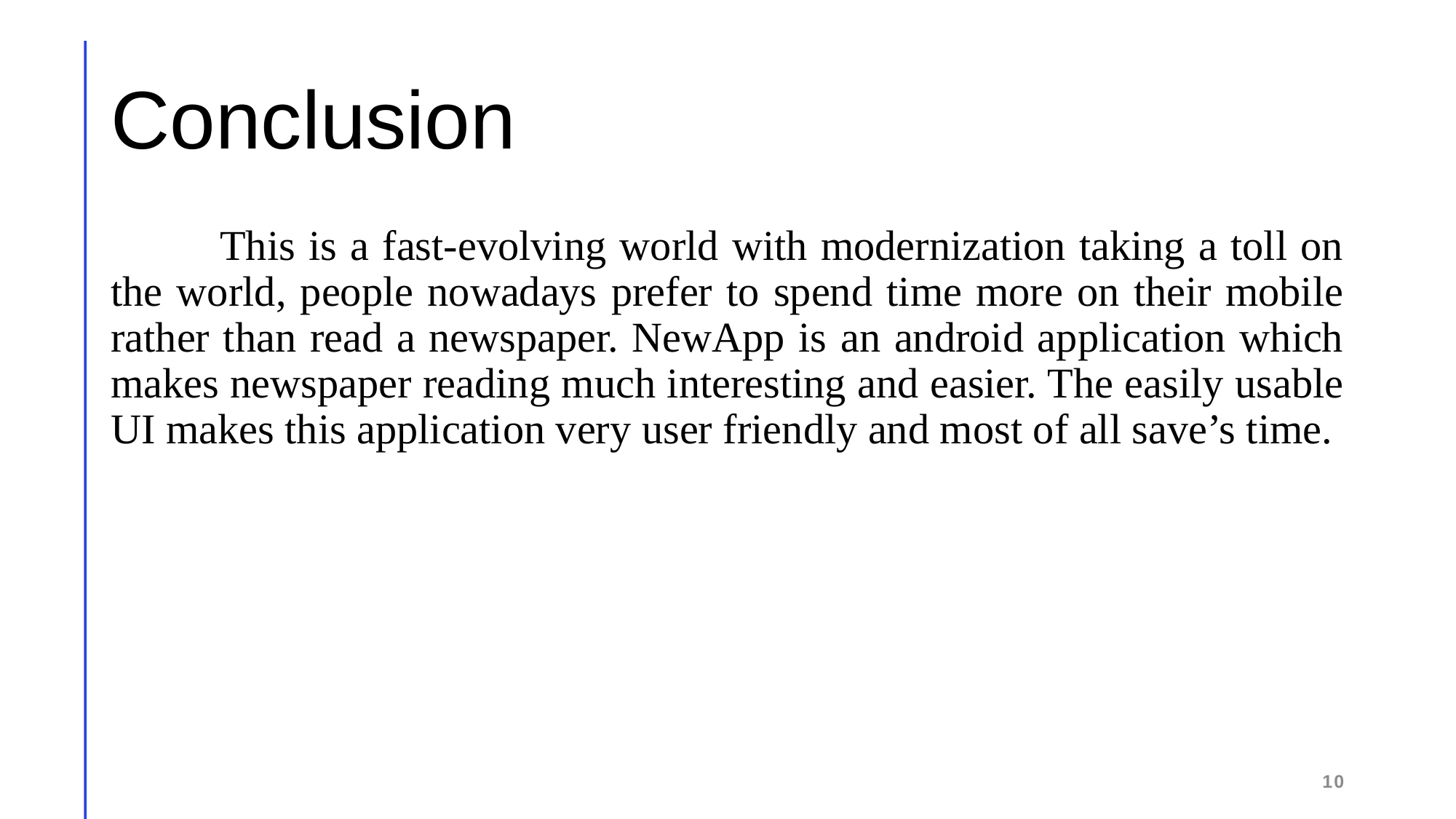

# Conclusion
	This is a fast-evolving world with modernization taking a toll on the world, people nowadays prefer to spend time more on their mobile rather than read a newspaper. NewApp is an android application which makes newspaper reading much interesting and easier. The easily usable UI makes this application very user friendly and most of all save’s time.

10